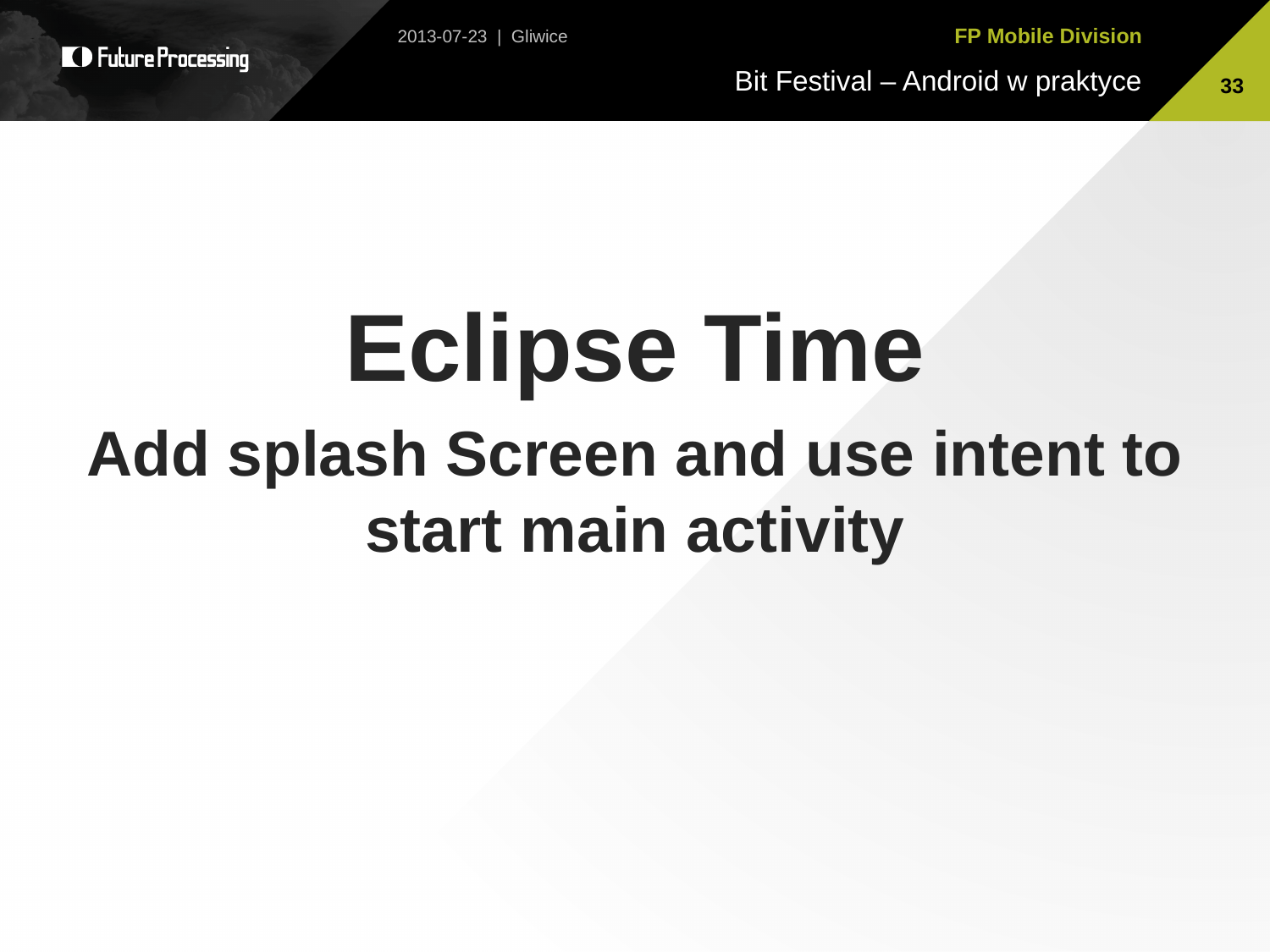

2013-07-23  |  Gliwice
33

Eclipse Time
Add splash Screen and use intent to start main activity